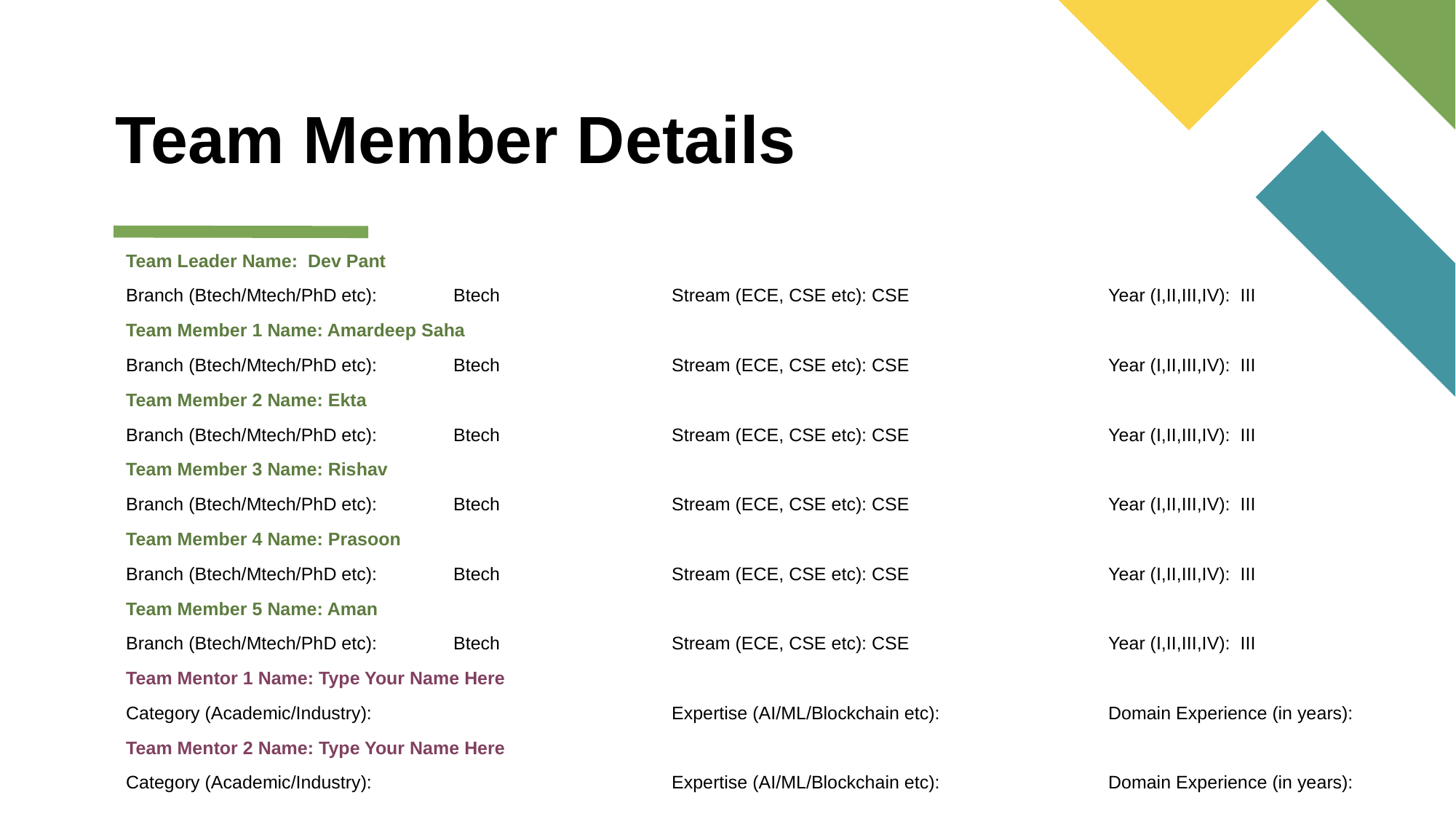

# Team Member Details
Team Leader Name:  Dev Pant
Branch (Btech/Mtech/PhD etc):	Btech		Stream (ECE, CSE etc): CSE		Year (I,II,III,IV):  III
Team Member 1 Name: Amardeep Saha
Branch (Btech/Mtech/PhD etc):	Btech		Stream (ECE, CSE etc): CSE		Year (I,II,III,IV):  III
Team Member 2 Name: Ekta
Branch (Btech/Mtech/PhD etc):	Btech		Stream (ECE, CSE etc): CSE		Year (I,II,III,IV):  III
Team Member 3 Name: Rishav
Branch (Btech/Mtech/PhD etc):	Btech		Stream (ECE, CSE etc): CSE		Year (I,II,III,IV):  III
Team Member 4 Name: Prasoon
Branch (Btech/Mtech/PhD etc):	Btech		Stream (ECE, CSE etc): CSE		Year (I,II,III,IV):  III
Team Member 5 Name: Aman
Branch (Btech/Mtech/PhD etc):	Btech		Stream (ECE, CSE etc): CSE		Year (I,II,III,IV):  III
Team Mentor 1 Name: Type Your Name Here
Category (Academic/Industry): 			Expertise (AI/ML/Blockchain etc): 		Domain Experience (in years):
Team Mentor 2 Name: Type Your Name Here
Category (Academic/Industry):		 	Expertise (AI/ML/Blockchain etc): 		Domain Experience (in years):